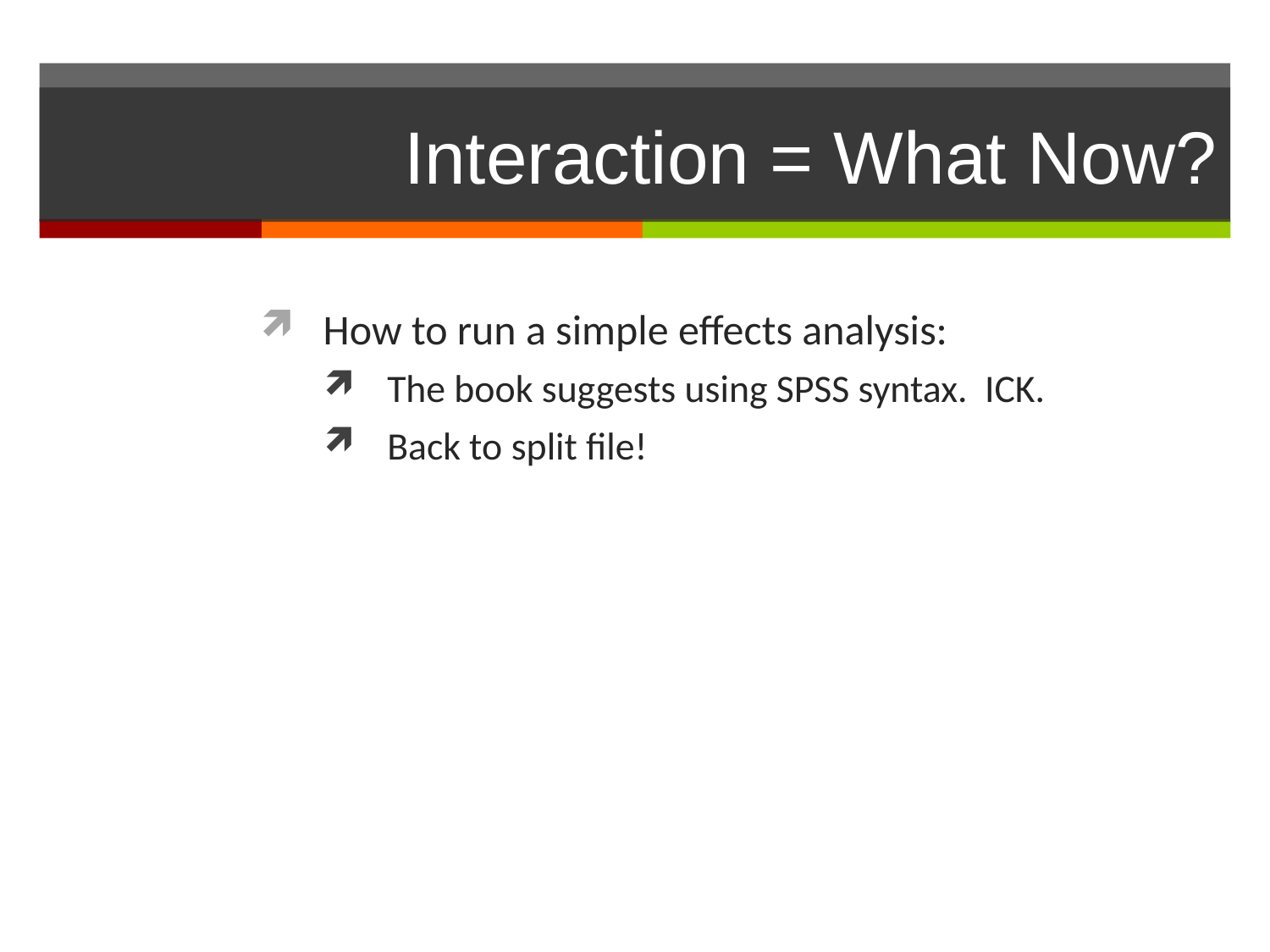

# Interaction = What Now?
How to run a simple effects analysis:
The book suggests using SPSS syntax.  ICK.
Back to split file!